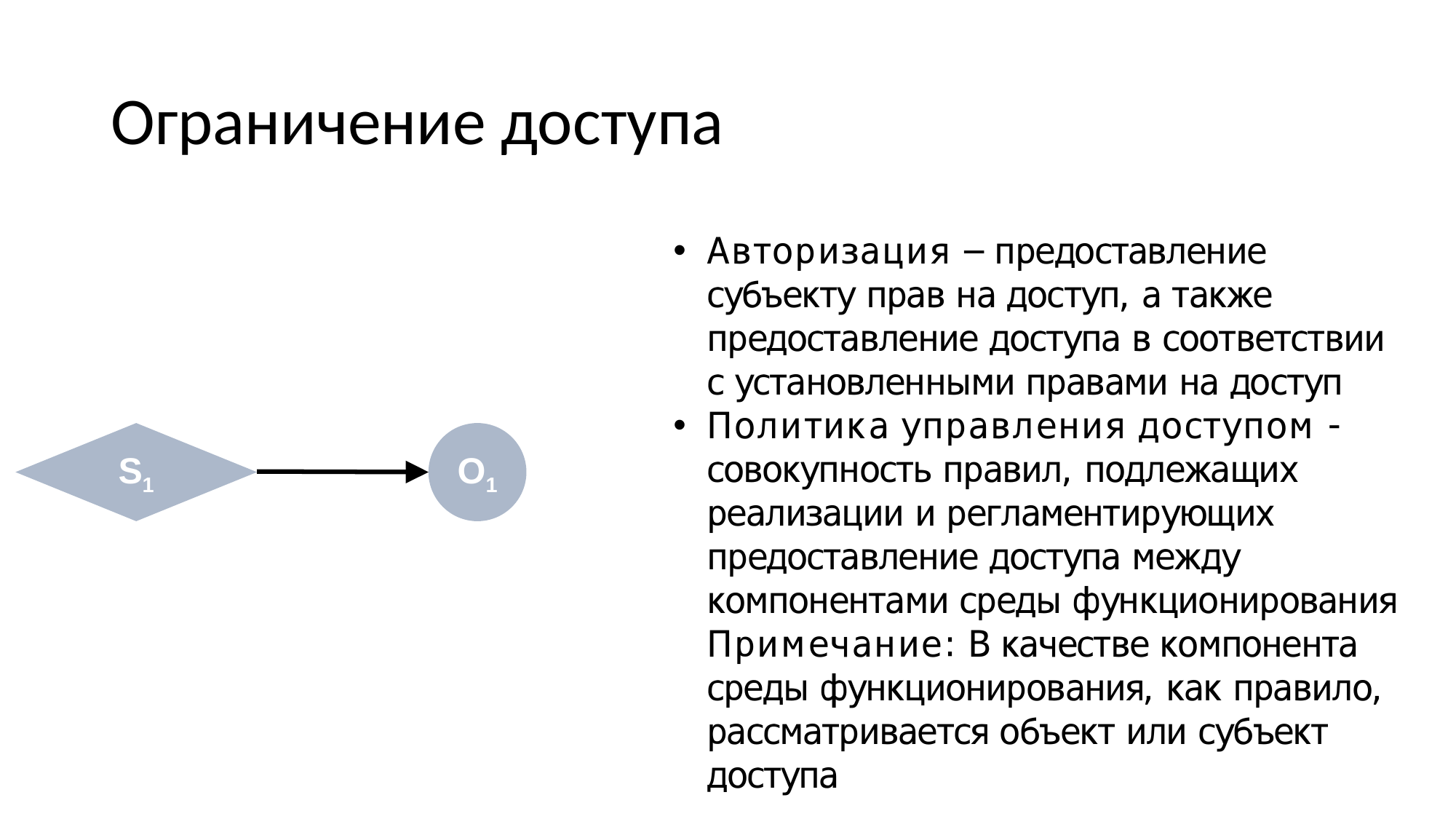

# Ограничение доступа
Авторизация – предоставление субъекту прав на доступ, а также предоставление доступа в соответствии с установленными правами на доступ
Политика управления доступом -   совокупность правил, подлежащих реализации и регламентирующих предоставление доступа между компонентами среды функционирования Примечание: В качестве компонента среды функционирования, как правило, рассматривается объект или субъект доступа
S1
O1